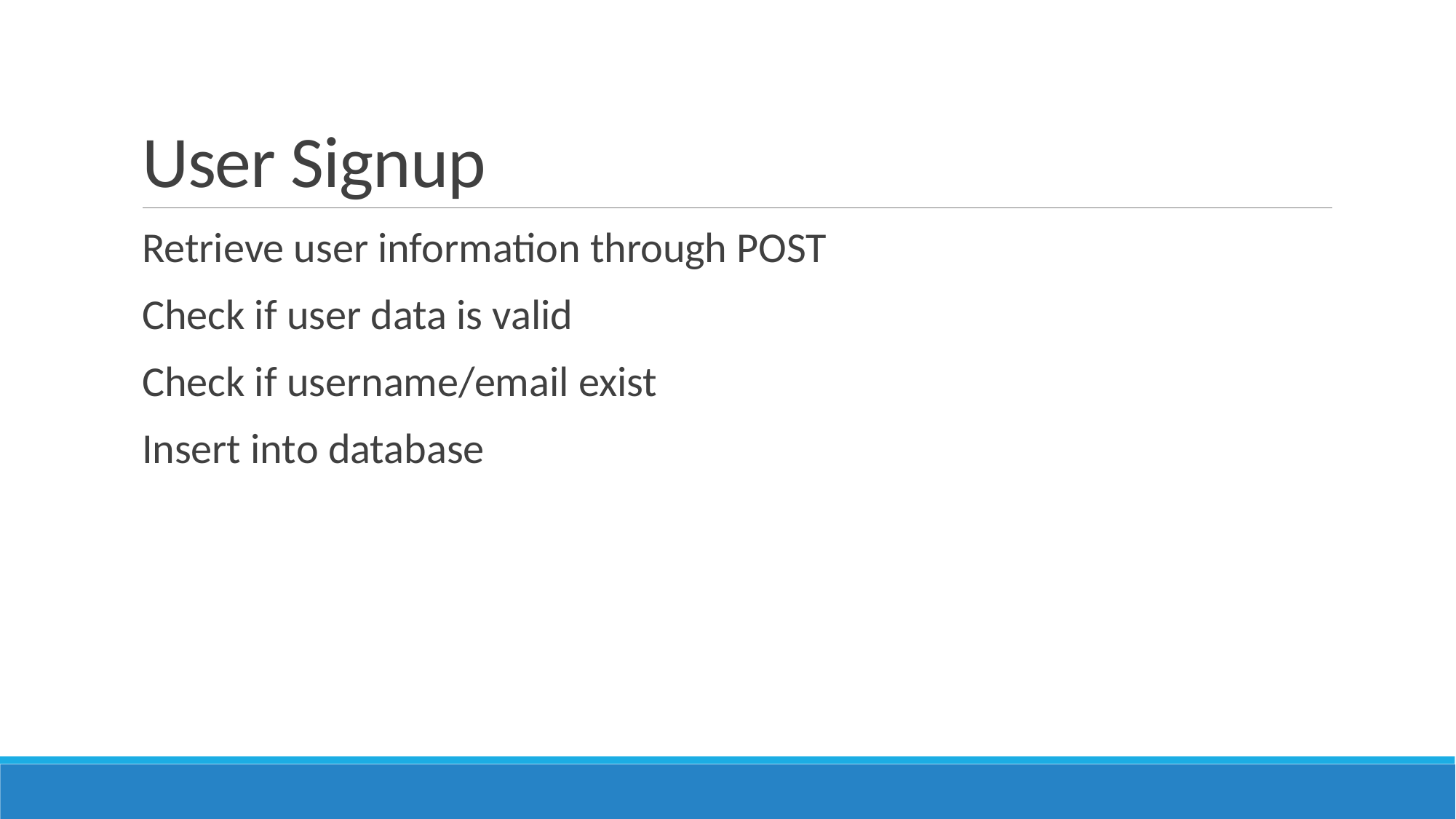

# User Signup
Retrieve user information through POST
Check if user data is valid
Check if username/email exist
Insert into database